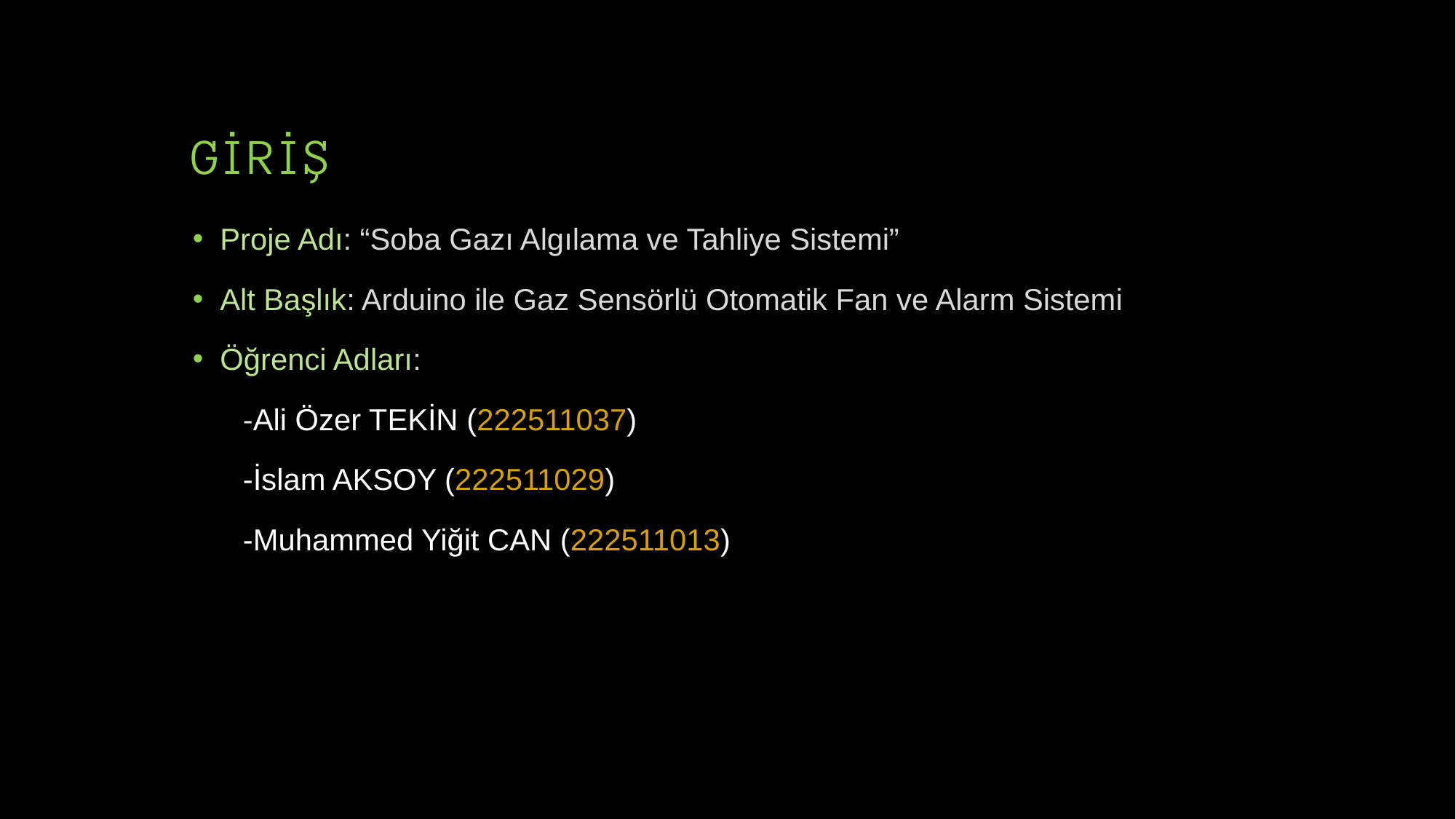

# GİRİŞ
Proje Adı: “Soba Gazı Algılama ve Tahliye Sistemi”
Alt Başlık: Arduino ile Gaz Sensörlü Otomatik Fan ve Alarm Sistemi
Öğrenci Adları:
      -Ali Özer TEKİN (222511037)
      -İslam AKSOY (222511029)
      -Muhammed Yiğit CAN (222511013)